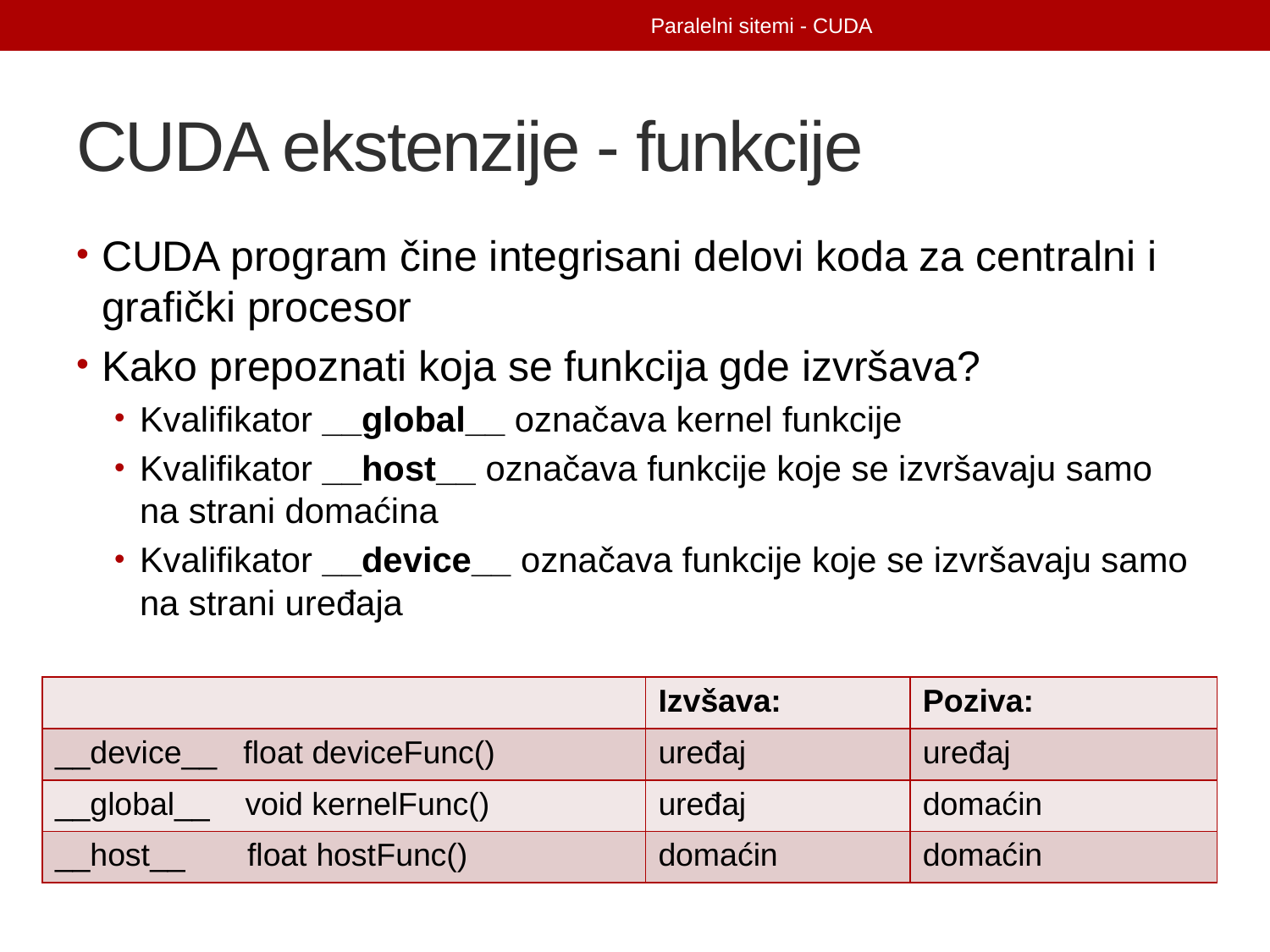

Paralelni sitemi - CUDA
# CUDA ekstenzije - funkcije
CUDA program čine integrisani delovi koda za centralni i grafički procesor
Kako prepoznati koja se funkcija gde izvršava?
Kvalifikator __global__ označava kernel funkcije
Kvalifikator __host__ označava funkcije koje se izvršavaju samo na strani domaćina
Kvalifikator __device__ označava funkcije koje se izvršavaju samo na strani uređaja

|  | Izvšava: | Poziva: |
| --- | --- | --- |
| \_\_device\_\_ float deviceFunc() | uređaj | uređaj |
| \_\_global\_\_ void kernelFunc() | uređaj | domaćin |
| \_\_host\_\_ float hostFunc() | domaćin | domaćin |